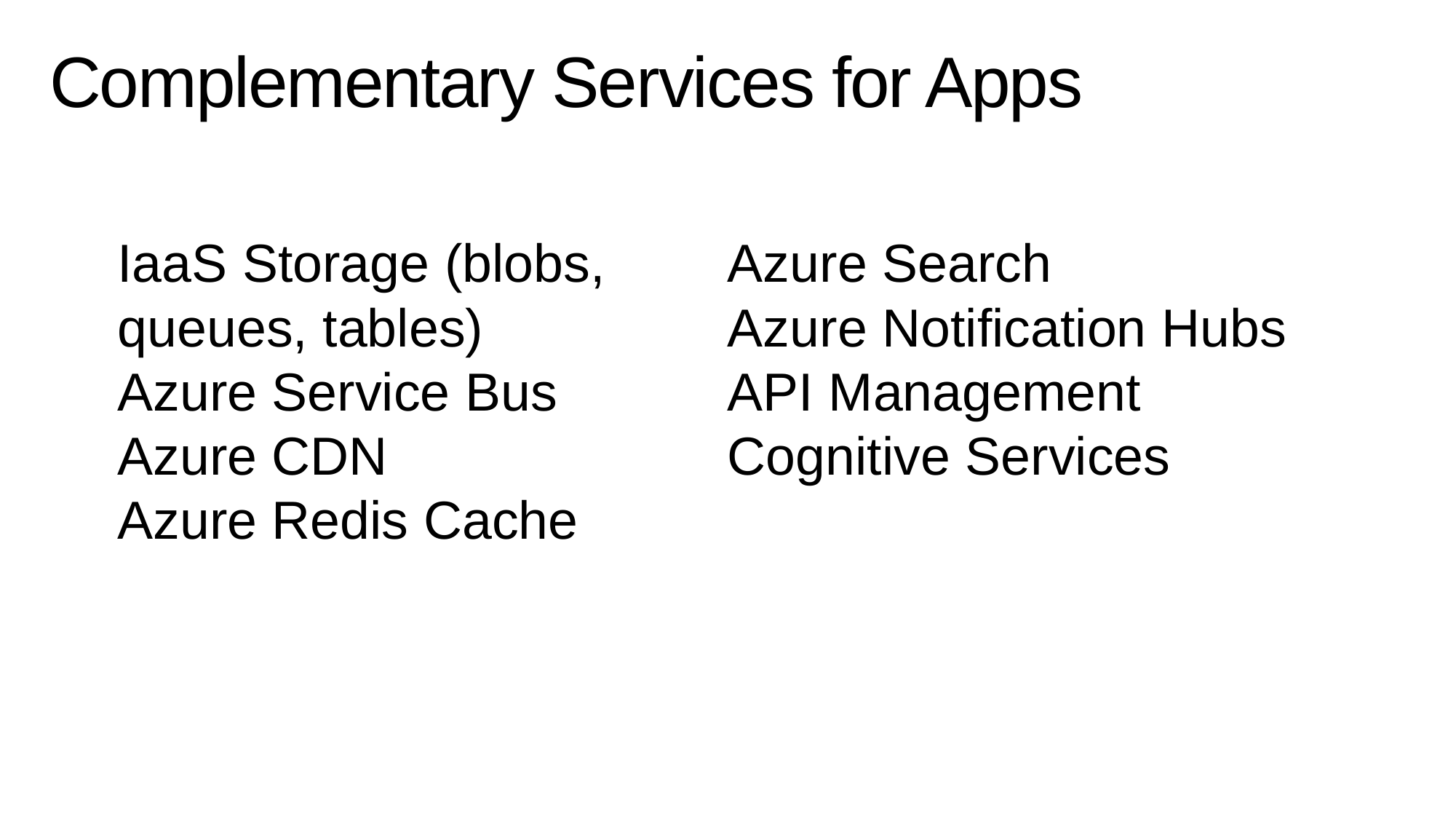

# Complementary Services for Apps
IaaS Storage (blobs, queues, tables)
Azure Service Bus
Azure CDN
Azure Redis Cache
Azure Search
Azure Notification Hubs
API Management
Cognitive Services